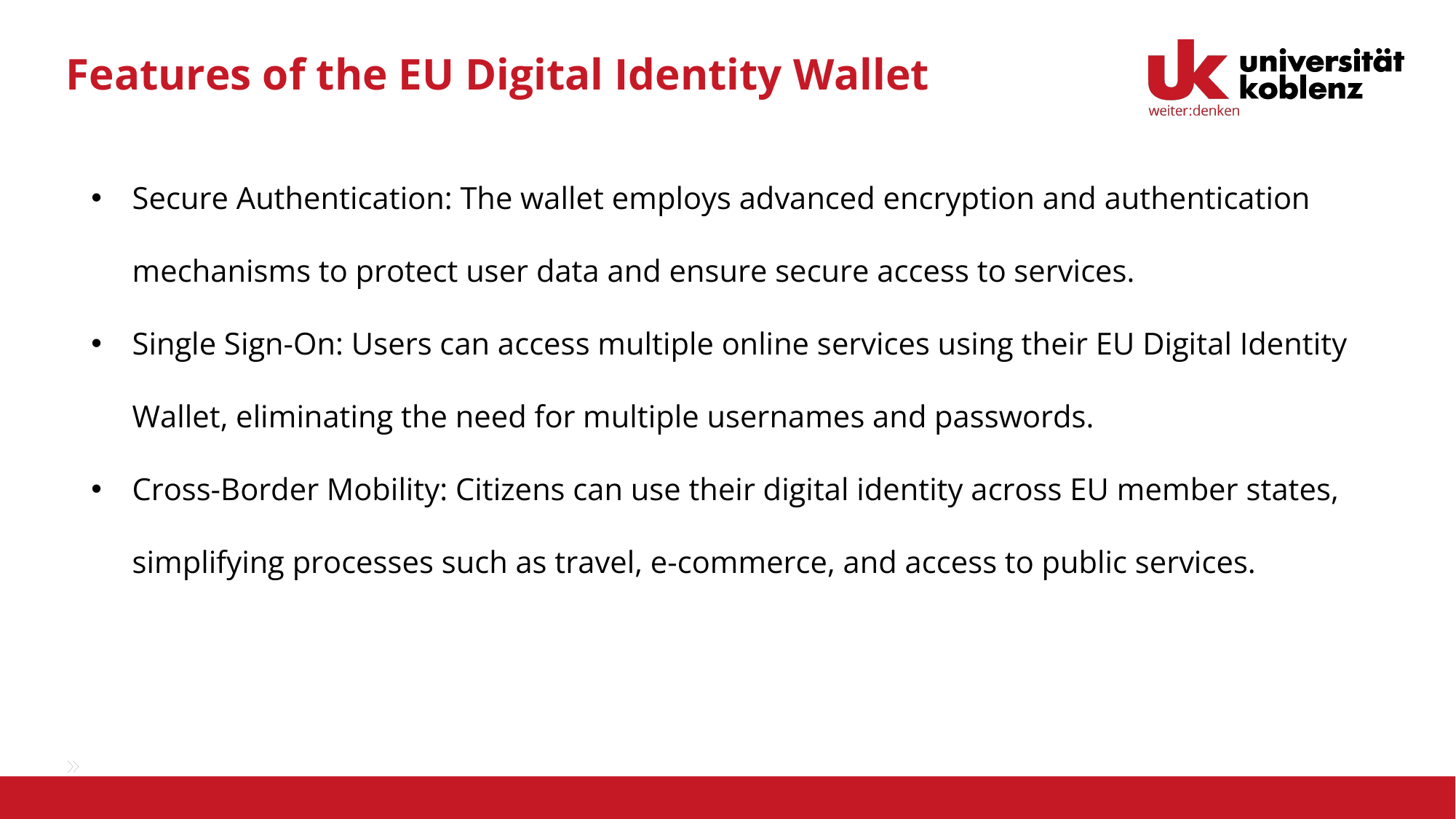

# Features of the EU Digital Identity Wallet
Secure Authentication: The wallet employs advanced encryption and authentication mechanisms to protect user data and ensure secure access to services.
Single Sign-On: Users can access multiple online services using their EU Digital Identity Wallet, eliminating the need for multiple usernames and passwords.
Cross-Border Mobility: Citizens can use their digital identity across EU member states, simplifying processes such as travel, e-commerce, and access to public services.